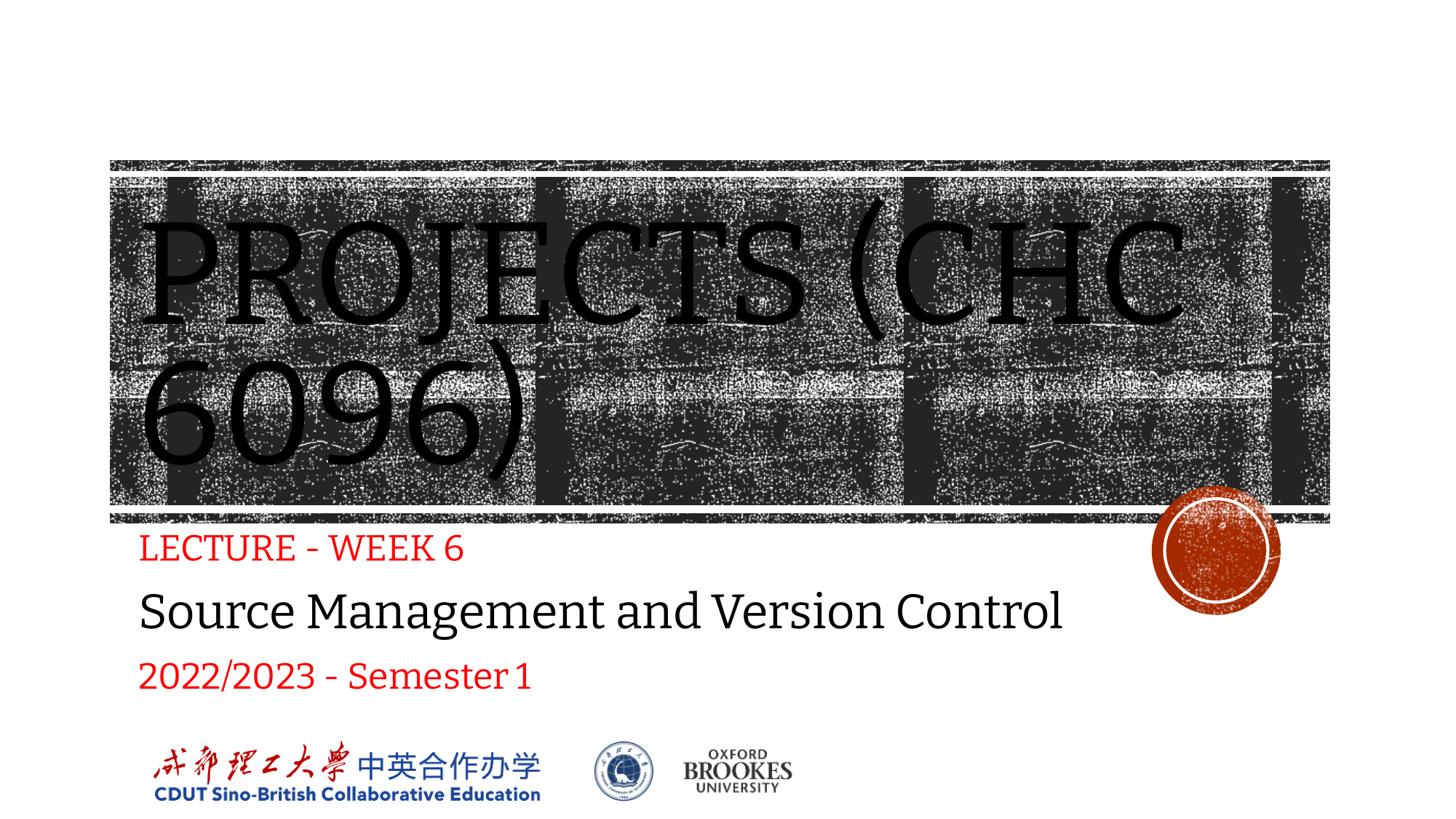

# PROJECTS (CHC 6096)
LECTURE - WEEK 6
Source Management and Version Control
2022/2023 - Semester 1